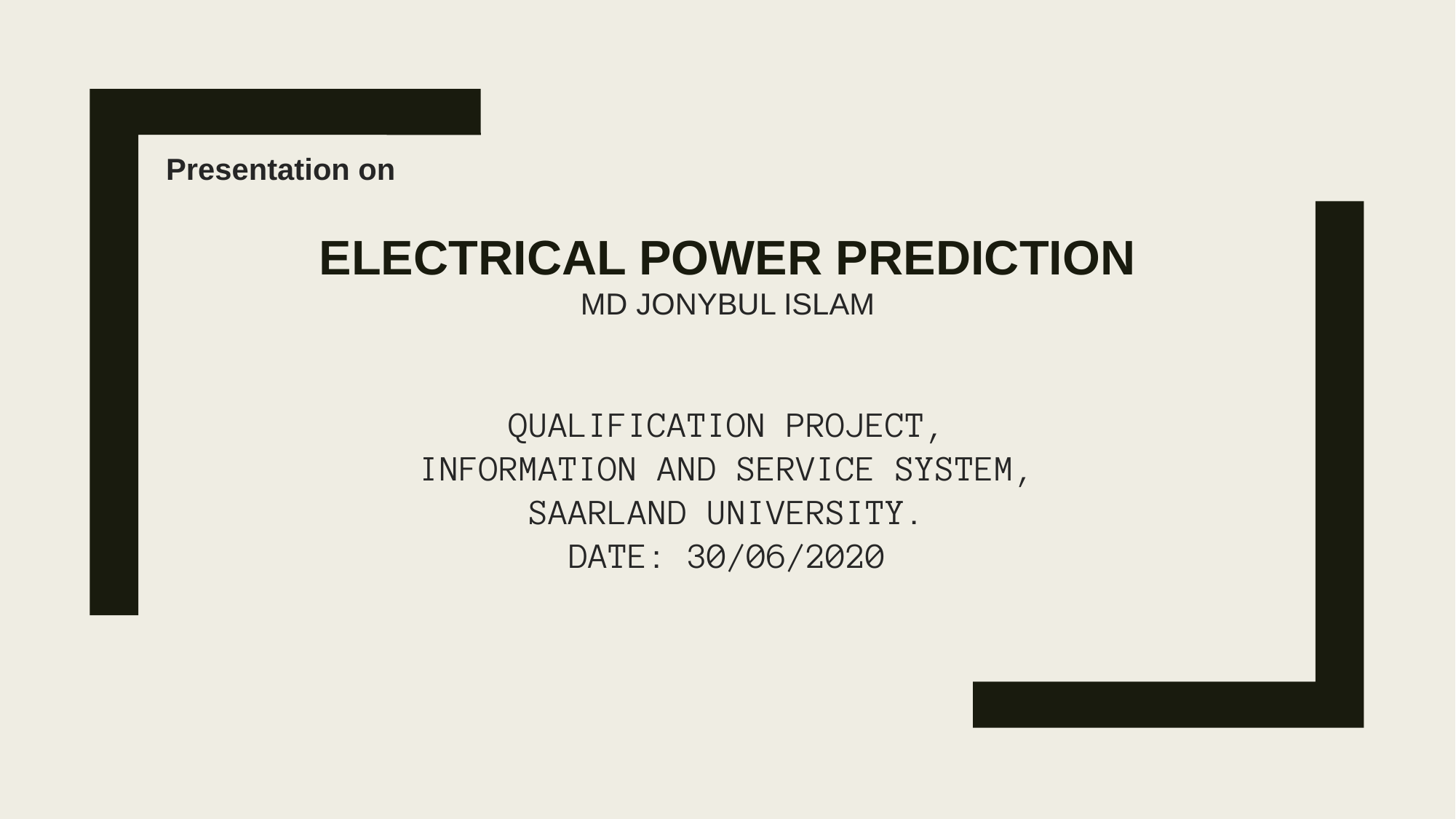

# Electrical Power Prediction Md Jonybul Islam Qualification Project, Information and service system, Saarland university. Date: 30/06/2020
Presentation on